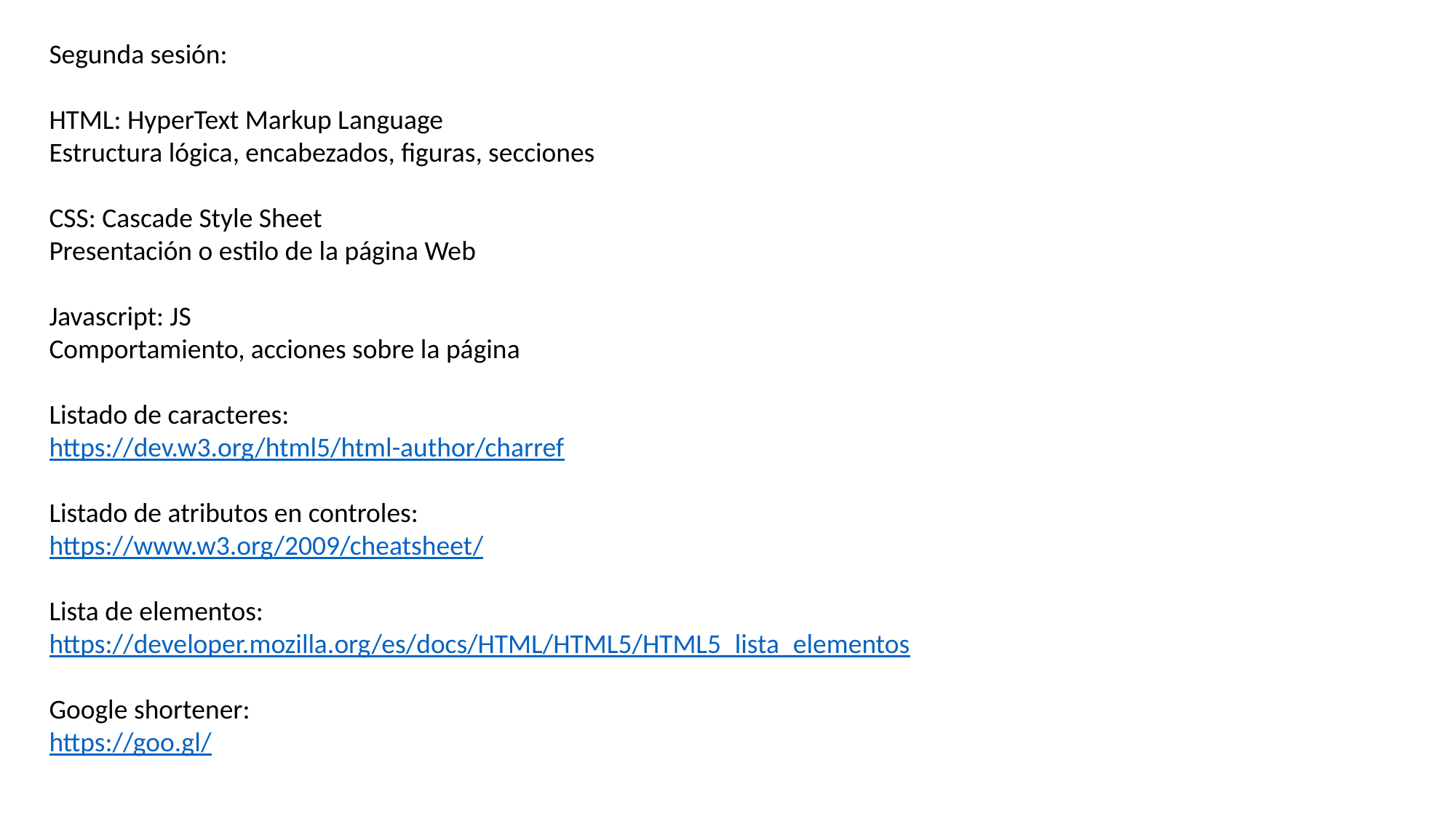

Segunda sesión:

HTML: HyperText Markup Language
Estructura lógica, encabezados, figuras, secciones

CSS: Cascade Style Sheet
Presentación o estilo de la página Web

Javascript: JS
Comportamiento, acciones sobre la página

Listado de caracteres:
https://dev.w3.org/html5/html-author/charref

Listado de atributos en controles:
https://www.w3.org/2009/cheatsheet/

Lista de elementos:
https://developer.mozilla.org/es/docs/HTML/HTML5/HTML5_lista_elementos

Google shortener:
https://goo.gl/